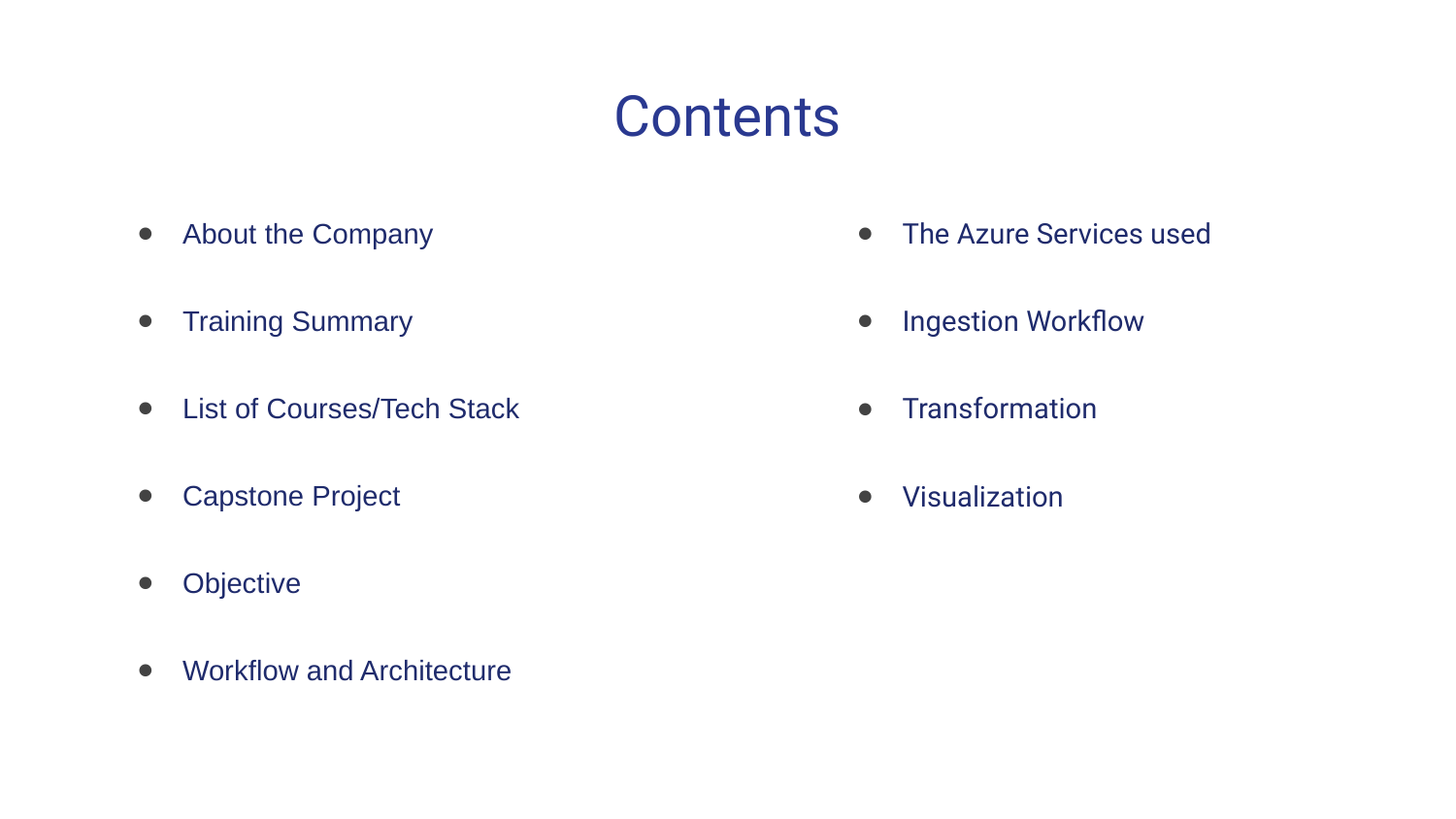

# Contents
About the Company
Training Summary
List of Courses/Tech Stack
Capstone Project
Objective
Workflow and Architecture

The Azure Services used
Ingestion Workflow
Transformation
Visualization